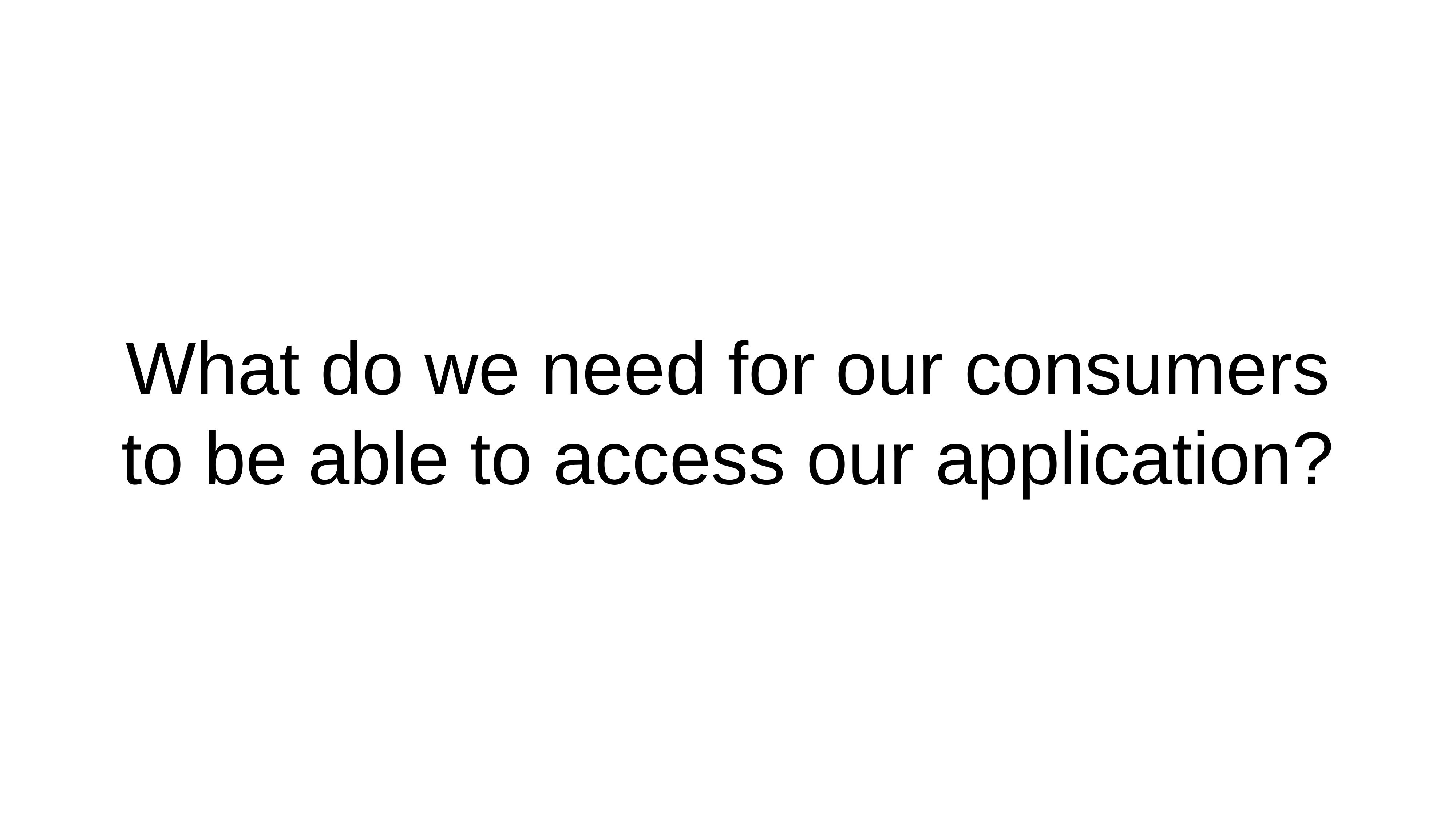

# What do we need for our consumers to be able to access our application?